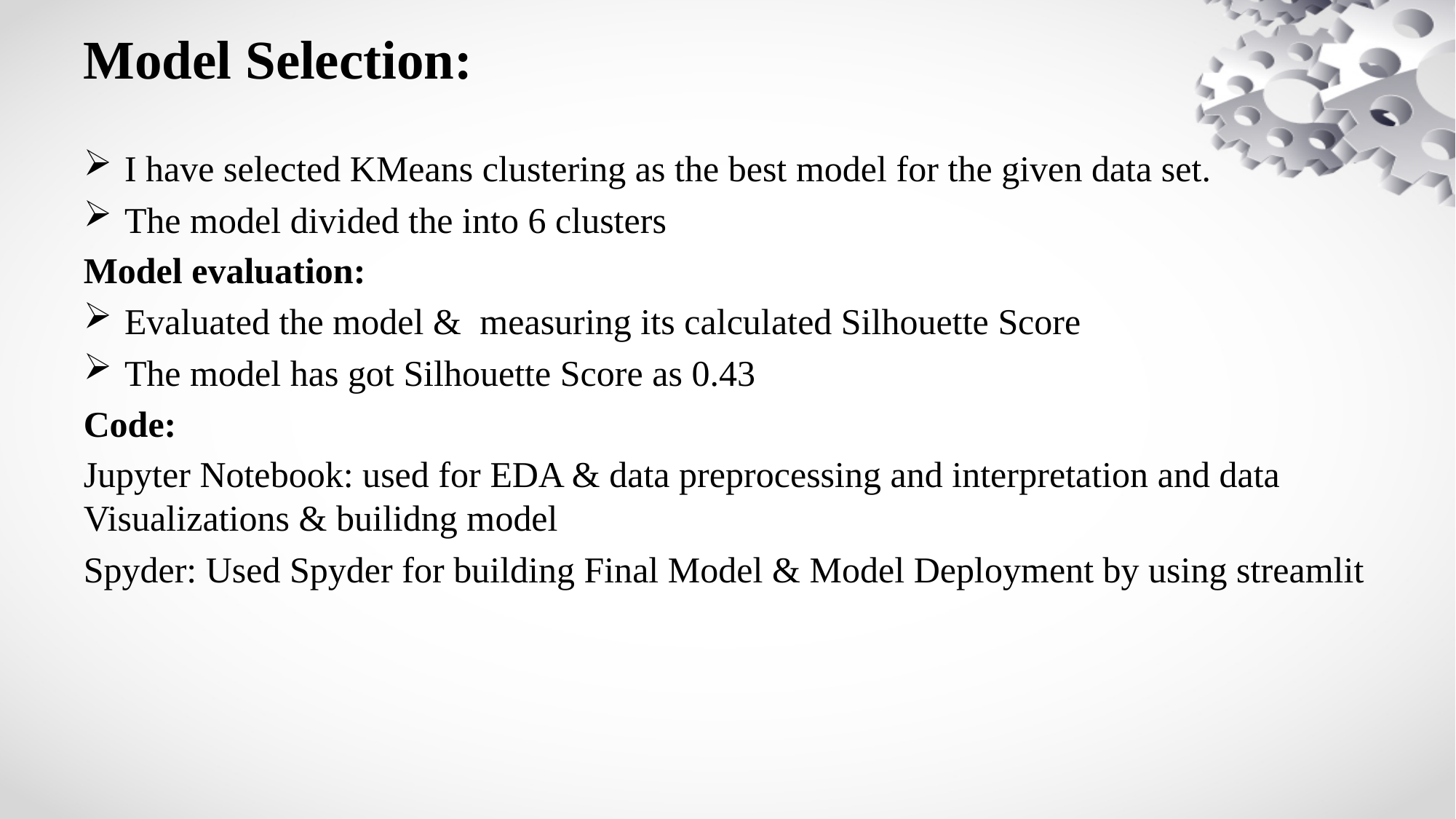

# Model Selection:
I have selected KMeans clustering as the best model for the given data set.
The model divided the into 6 clusters
Model evaluation:
Evaluated the model &  measuring its calculated Silhouette Score
The model has got Silhouette Score as 0.43
Code:
Jupyter Notebook: used for EDA & data preprocessing and interpretation and data Visualizations & builidng model
Spyder: Used Spyder for building Final Model & Model Deployment by using streamlit